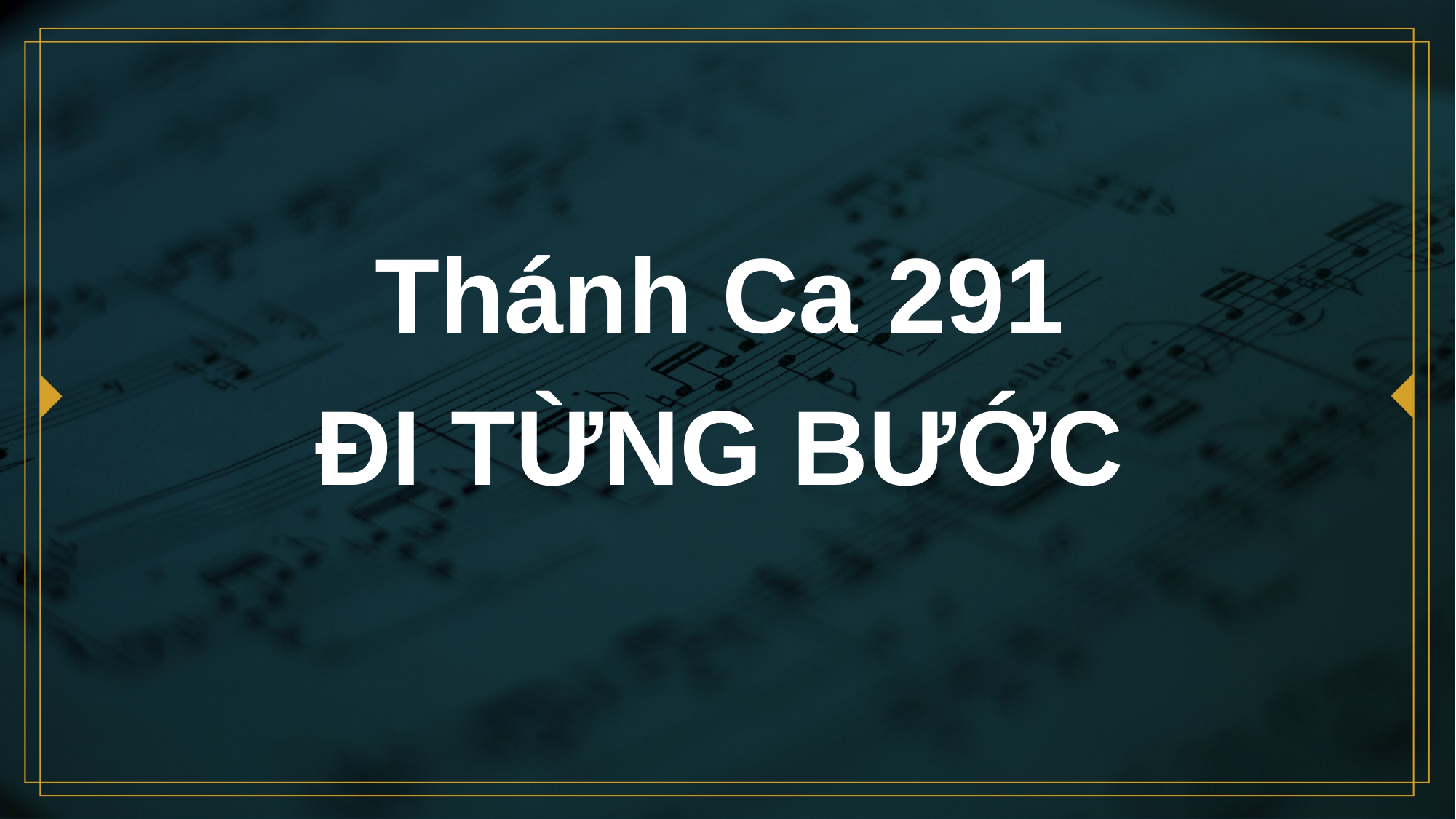

# Thánh Ca 291 ĐI TỪNG BƯỚC